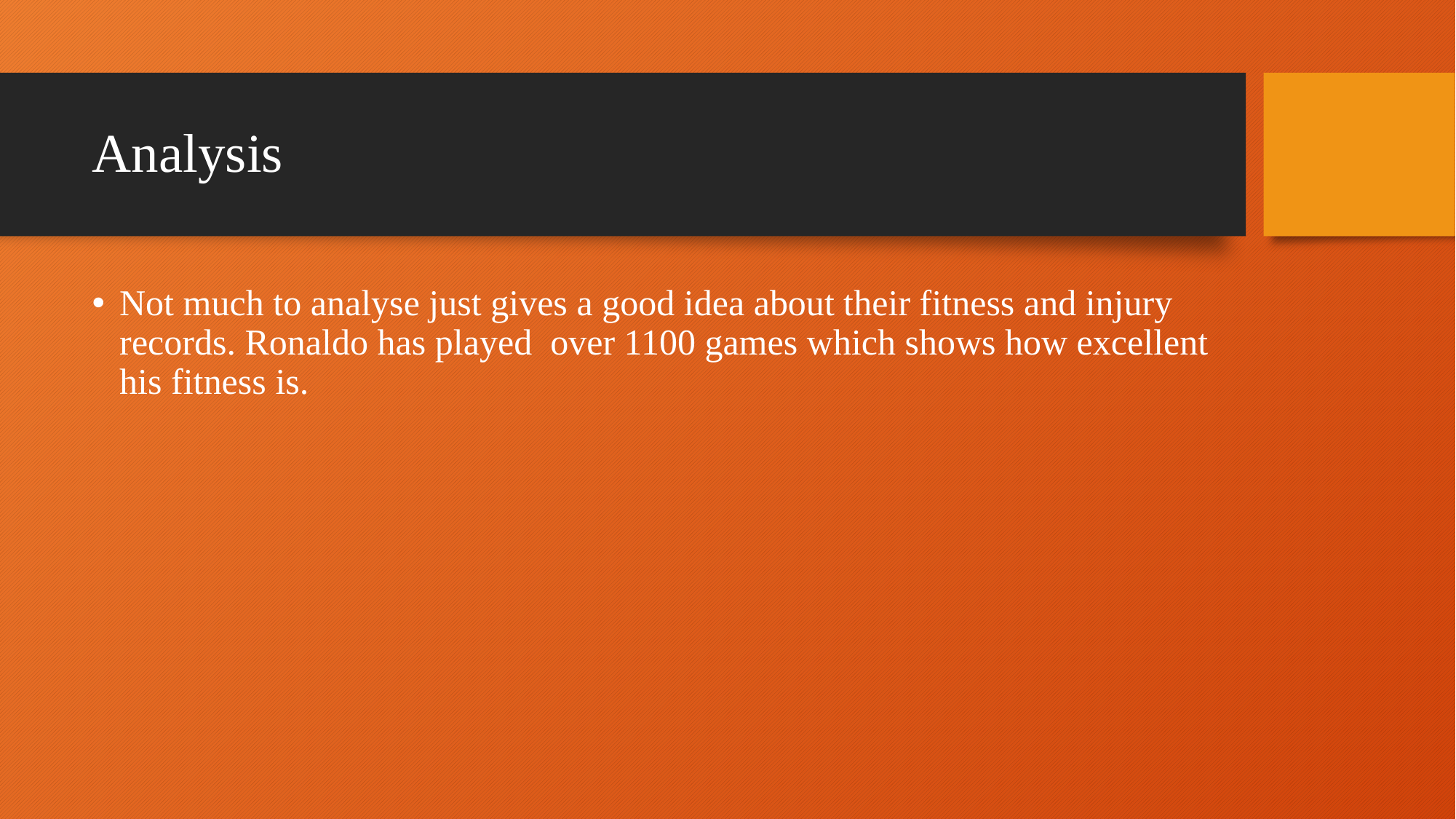

# Analysis
Not much to analyse just gives a good idea about their fitness and injury records. Ronaldo has played  over 1100 games which shows how excellent his fitness is.